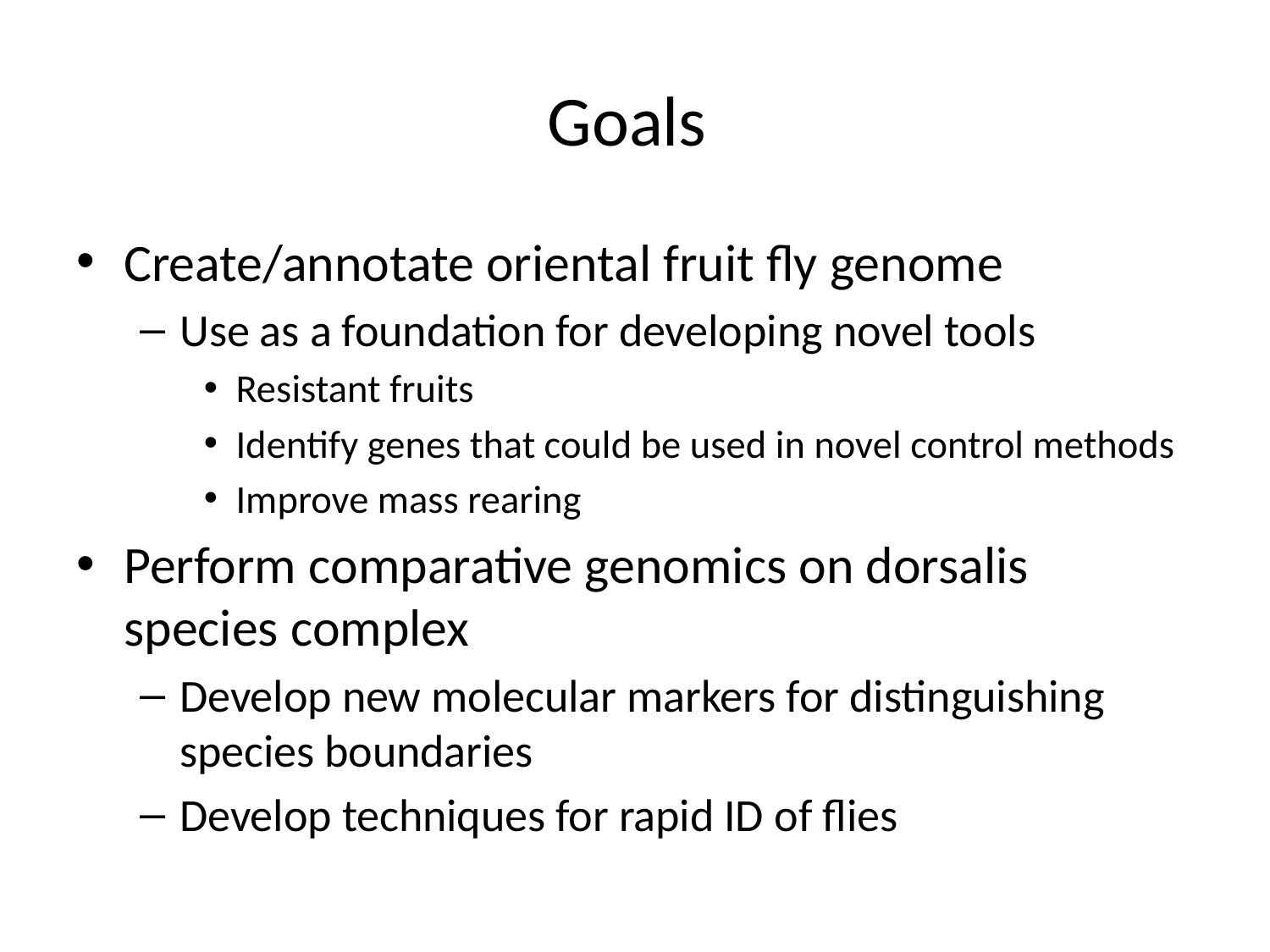

# Goals
Create/annotate oriental fruit fly genome
Use as a foundation for developing novel tools
Resistant fruits
Identify genes that could be used in novel control methods
Improve mass rearing
Perform comparative genomics on dorsalis species complex
Develop new molecular markers for distinguishing species boundaries
Develop techniques for rapid ID of flies